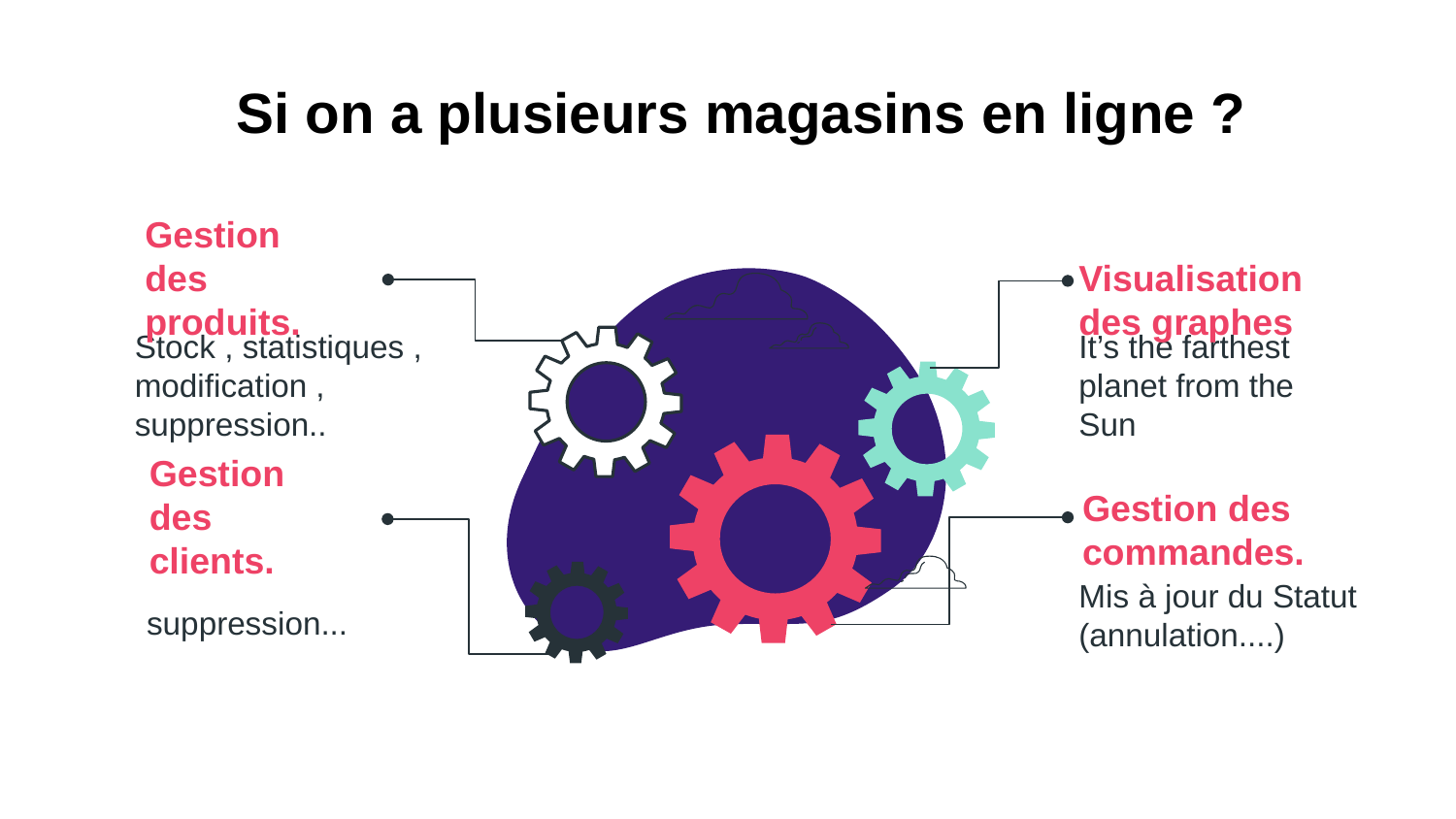

# Si on a plusieurs magasins en ligne ?
Gestion des produits.
Visualisation des graphes

Stock , statistiques , modification , suppression..
It’s the farthest planet from the Sun
Gestion des commandes.
Gestion des   clients.
suppression...
Mis à jour du Statut (annulation....)